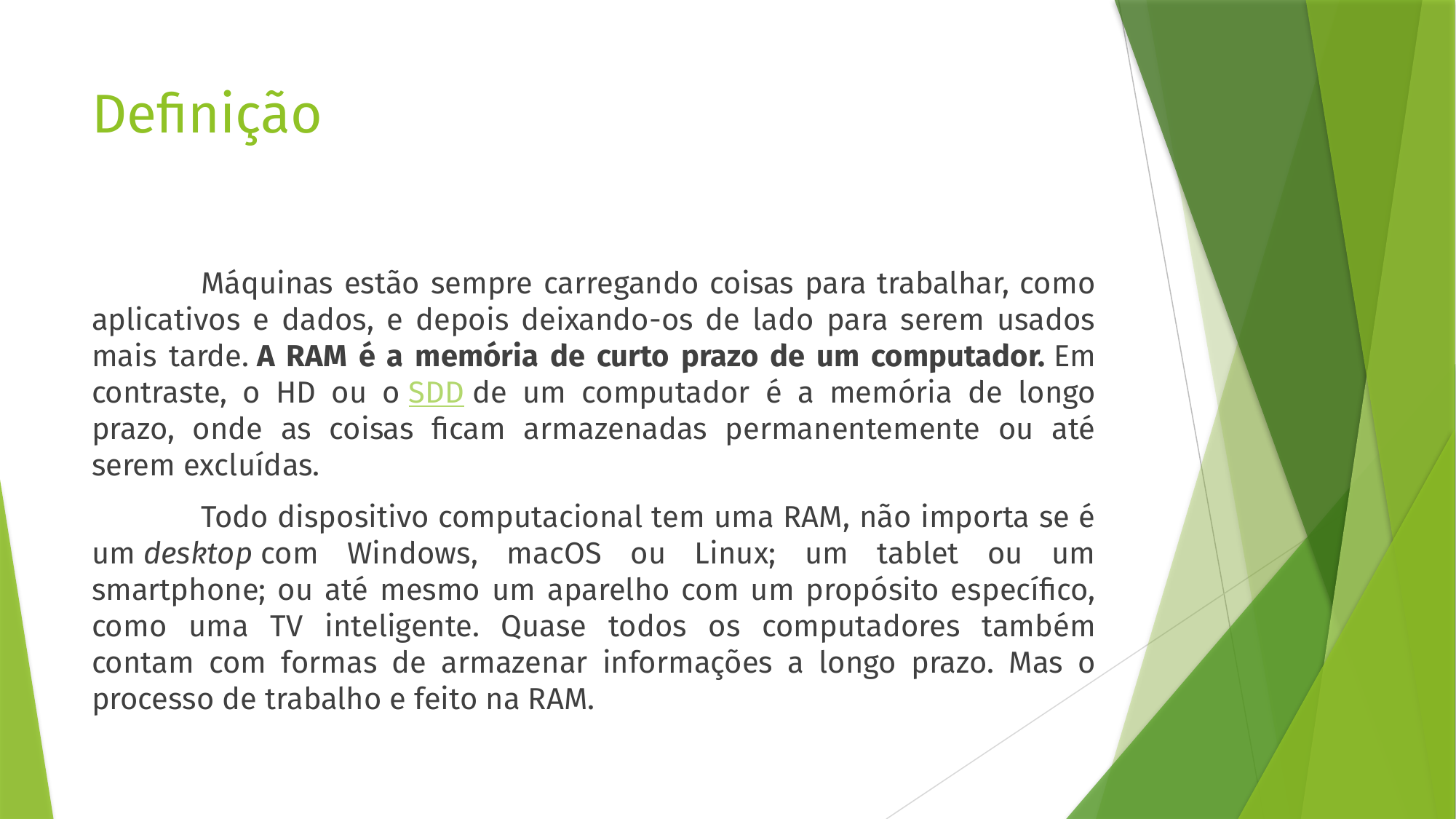

# Definição
	Máquinas estão sempre carregando coisas para trabalhar, como aplicativos e dados, e depois deixando-os de lado para serem usados mais tarde. A RAM é a memória de curto prazo de um computador. Em contraste, o HD ou o SDD de um computador é a memória de longo prazo, onde as coisas ficam armazenadas permanentemente ou até serem excluídas.
	Todo dispositivo computacional tem uma RAM, não importa se é um desktop com Windows, macOS ou Linux; um tablet ou um smartphone; ou até mesmo um aparelho com um propósito específico, como uma TV inteligente. Quase todos os computadores também contam com formas de armazenar informações a longo prazo. Mas o processo de trabalho e feito na RAM.